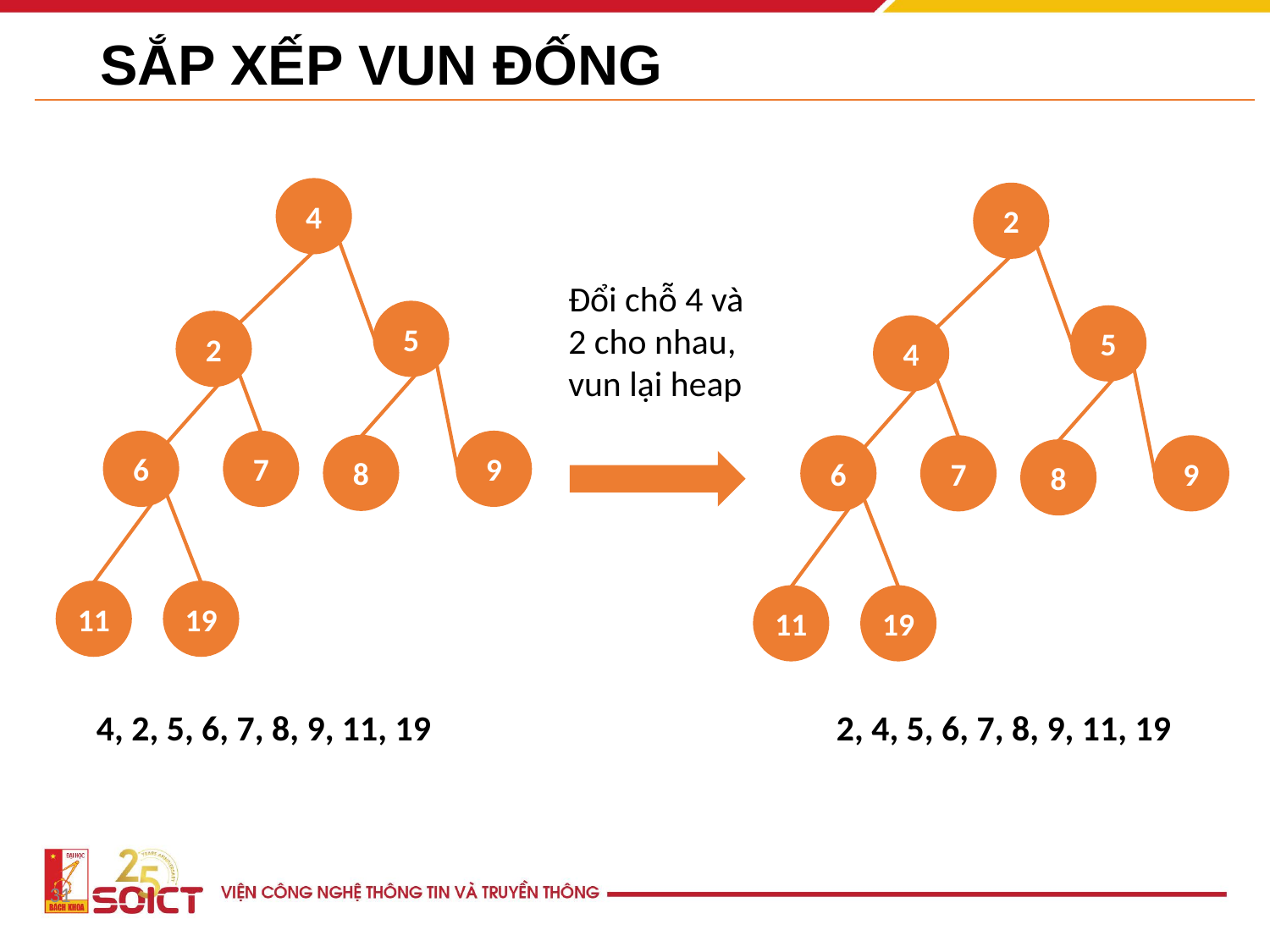

# SẮP XẾP VUN ĐỐNG
4
2
Đổi chỗ 4 và 2 cho nhau, vun lại heap
5
5
2
4
9
7
6
8
9
7
6
8

19
11
19
11
4, 2, 5, 6, 7, 8, 9, 11, 19
2, 4, 5, 6, 7, 8, 9, 11, 19
31